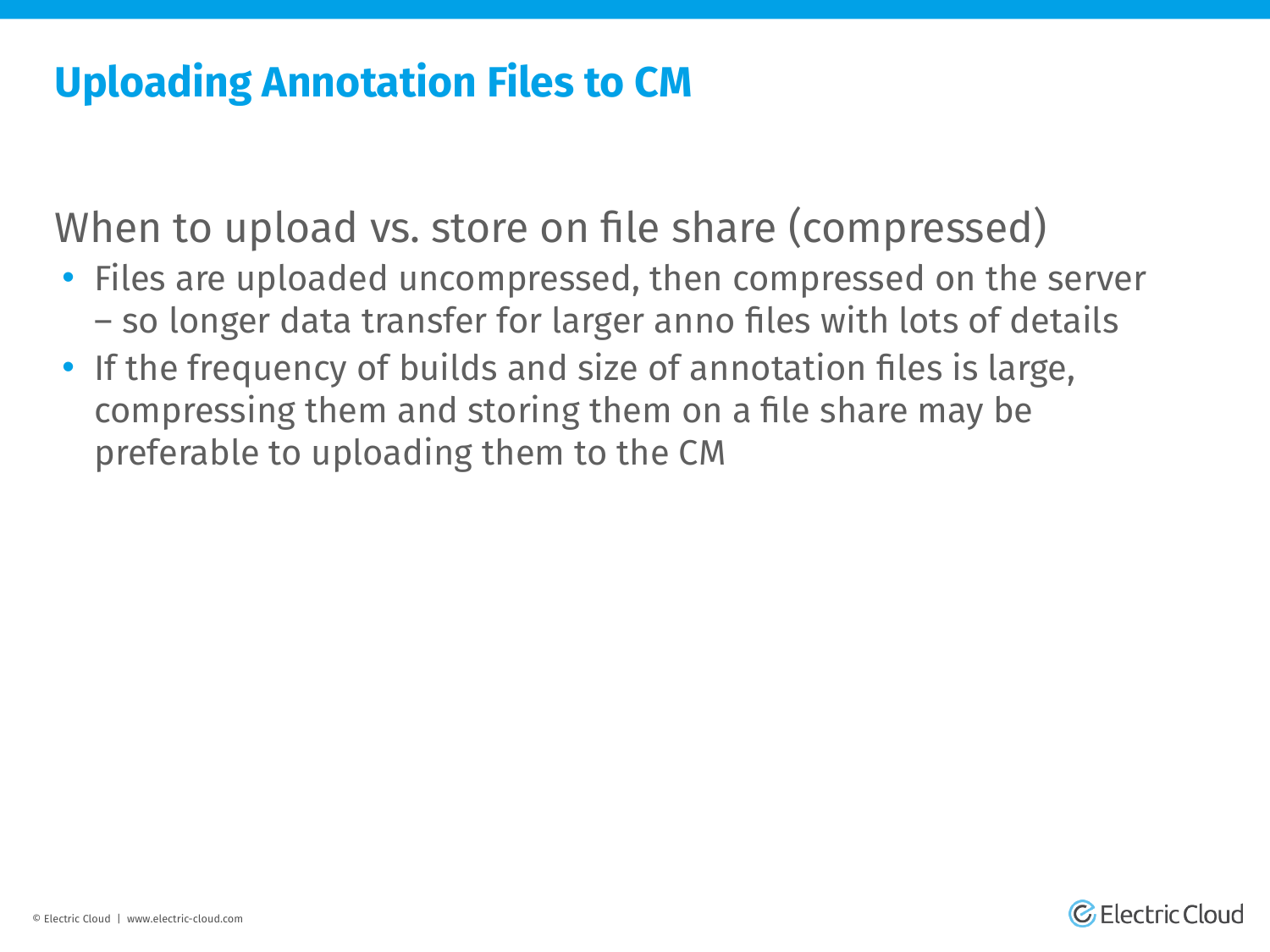

# Uploading Annotation Files to CM
When to upload vs. store on file share (compressed)
Files are uploaded uncompressed, then compressed on the server – so longer data transfer for larger anno files with lots of details
If the frequency of builds and size of annotation files is large, compressing them and storing them on a file share may be preferable to uploading them to the CM